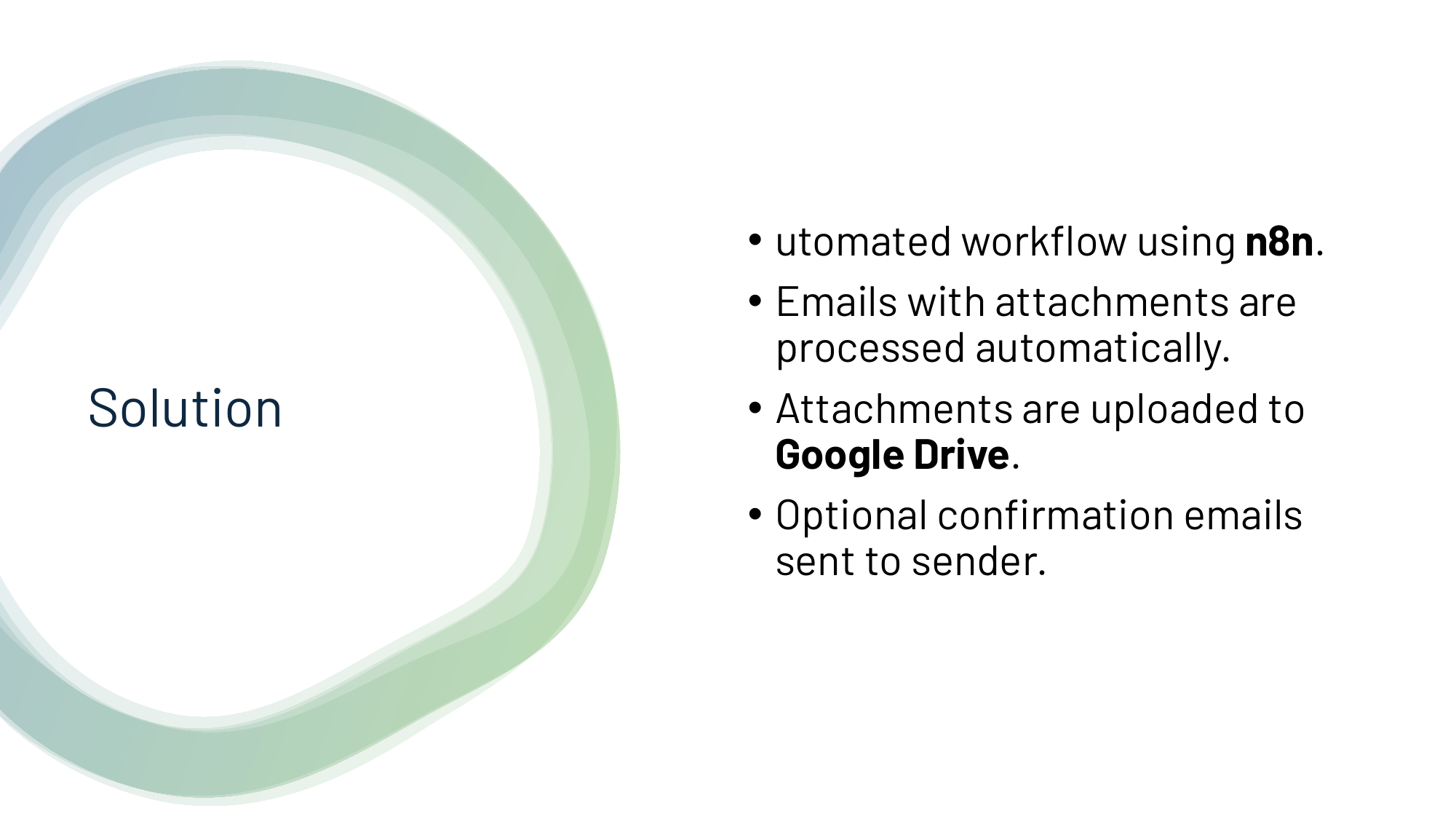

utomated workflow using n8n.
Emails with attachments are processed automatically.
Attachments are uploaded to Google Drive.
Optional confirmation emails sent to sender.

# Solution